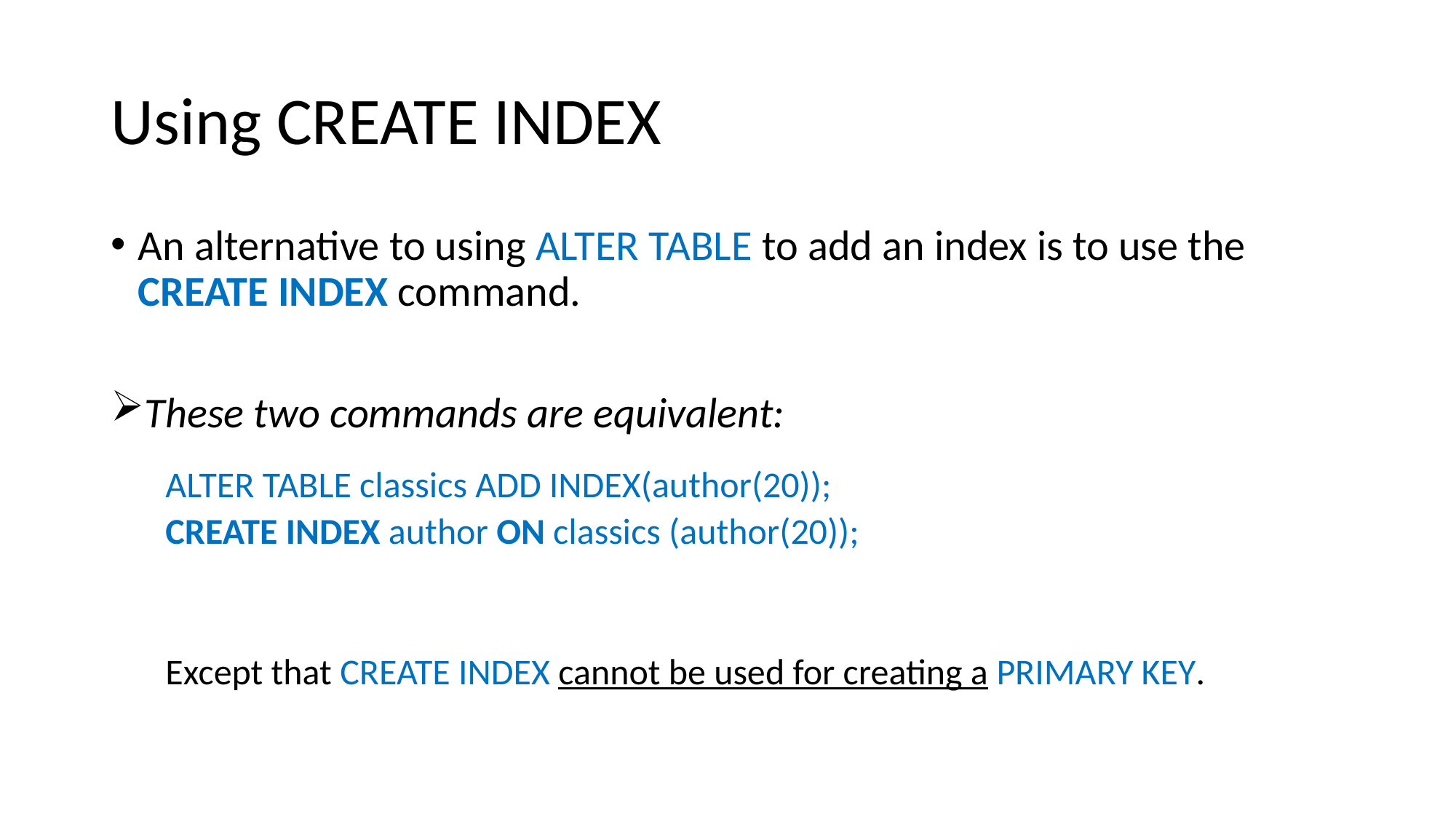

# Using CREATE INDEX
An alternative to using ALTER TABLE to add an index is to use the CREATE INDEX command.

These two commands are equivalent:

ALTER TABLE classics ADD INDEX(author(20));
CREATE INDEX author ON classics (author(20));

Except that CREATE INDEX cannot be used for creating a PRIMARY KEY.